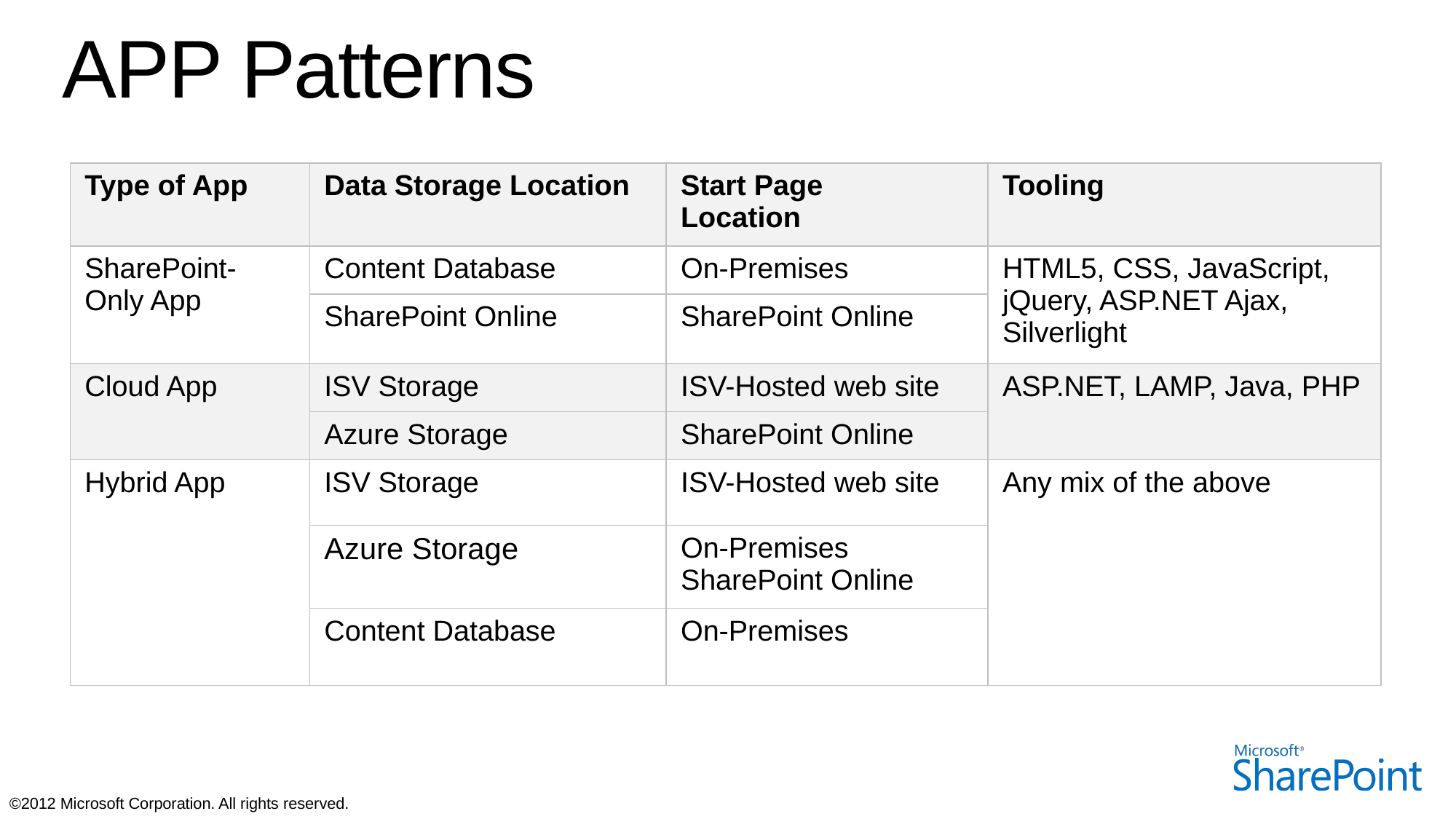

# APP Patterns
| Type of App | Data Storage Location | Start Page Location | Tooling |
| --- | --- | --- | --- |
| SharePoint-Only App | Content Database | On-Premises | HTML5, CSS, JavaScript, jQuery, ASP.NET Ajax, Silverlight |
|  | SharePoint Online | SharePoint Online |  |
| Cloud App | ISV Storage | ISV-Hosted web site | ASP.NET, LAMP, Java, PHP |
|  | Azure Storage | SharePoint Online |  |
| Hybrid App | ISV Storage | ISV-Hosted web site | Any mix of the above |
|  | Azure Storage | On-Premises SharePoint Online |  |
|  | Content Database | On-Premises |  |